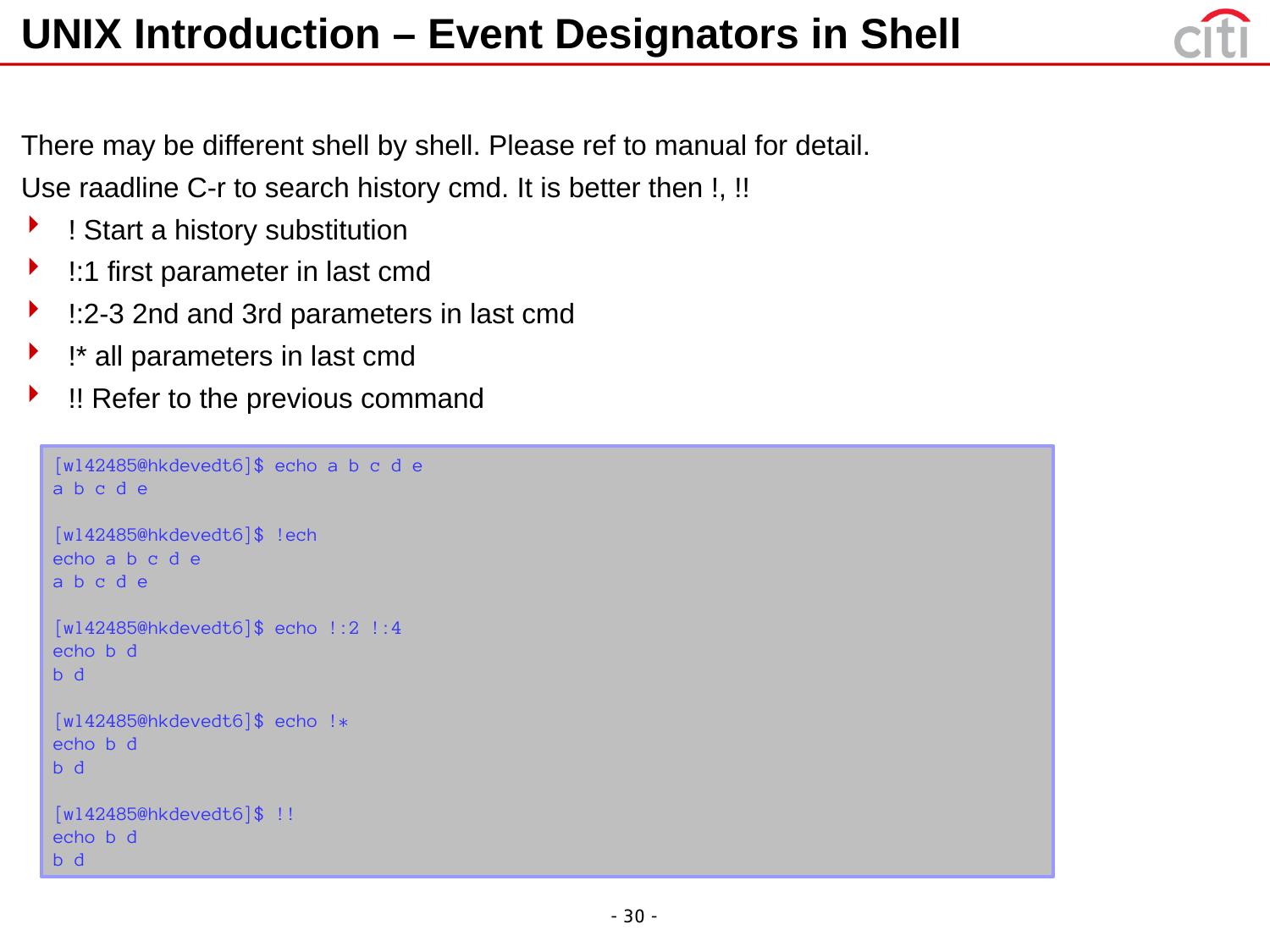

# UNIX Introduction – Event Designators in Shell
There may be different shell by shell. Please ref to manual for detail.
Use raadline C-r to search history cmd. It is better then !, !!
! Start a history substitution
!:1 first parameter in last cmd
!:2-3 2nd and 3rd parameters in last cmd
!* all parameters in last cmd
!! Refer to the previous command
[wl42485@hkdevedt6]$ echo a b c d e
a b c d e

[wl42485@hkdevedt6]$ !ech
echo a b c d e
a b c d e

[wl42485@hkdevedt6]$ echo !:2 !:4
echo b d
b d

[wl42485@hkdevedt6]$ echo !*
echo b d
b d

[wl42485@hkdevedt6]$ !!
echo b d
b d
- 30 -